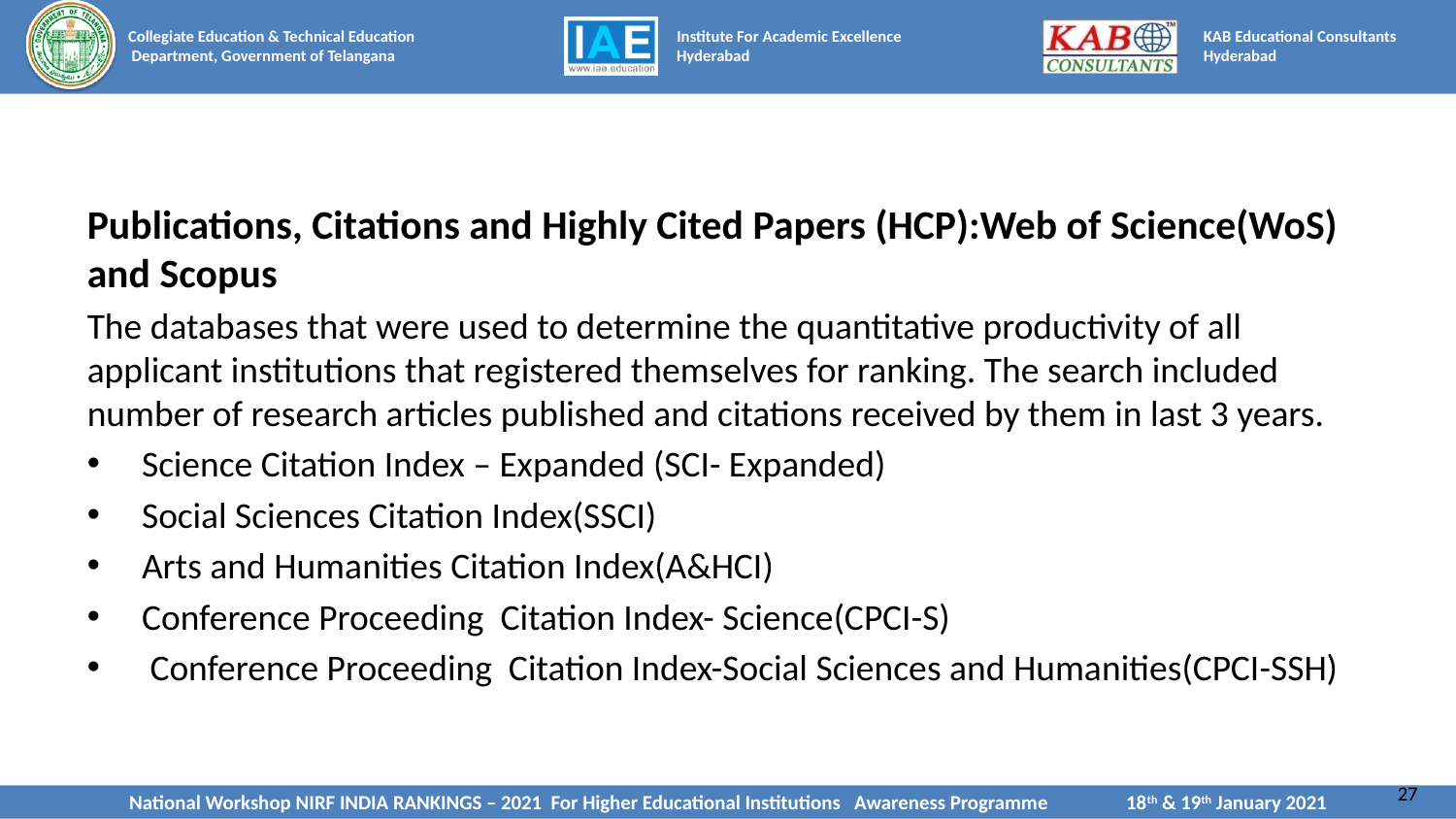

#
Publications, Citations and Highly Cited Papers (HCP):Web of Science(WoS) and Scopus
The databases that were used to determine the quantitative productivity of all applicant institutions that registered themselves for ranking. The search included number of research articles published and citations received by them in last 3 years.
Science Citation Index – Expanded (SCI- Expanded)
Social Sciences Citation Index(SSCI)
Arts and Humanities Citation Index(A&HCI)
Conference Proceeding  Citation Index- Science(CPCI-S)
 Conference Proceeding  Citation Index-Social Sciences and Humanities(CPCI-SSH)